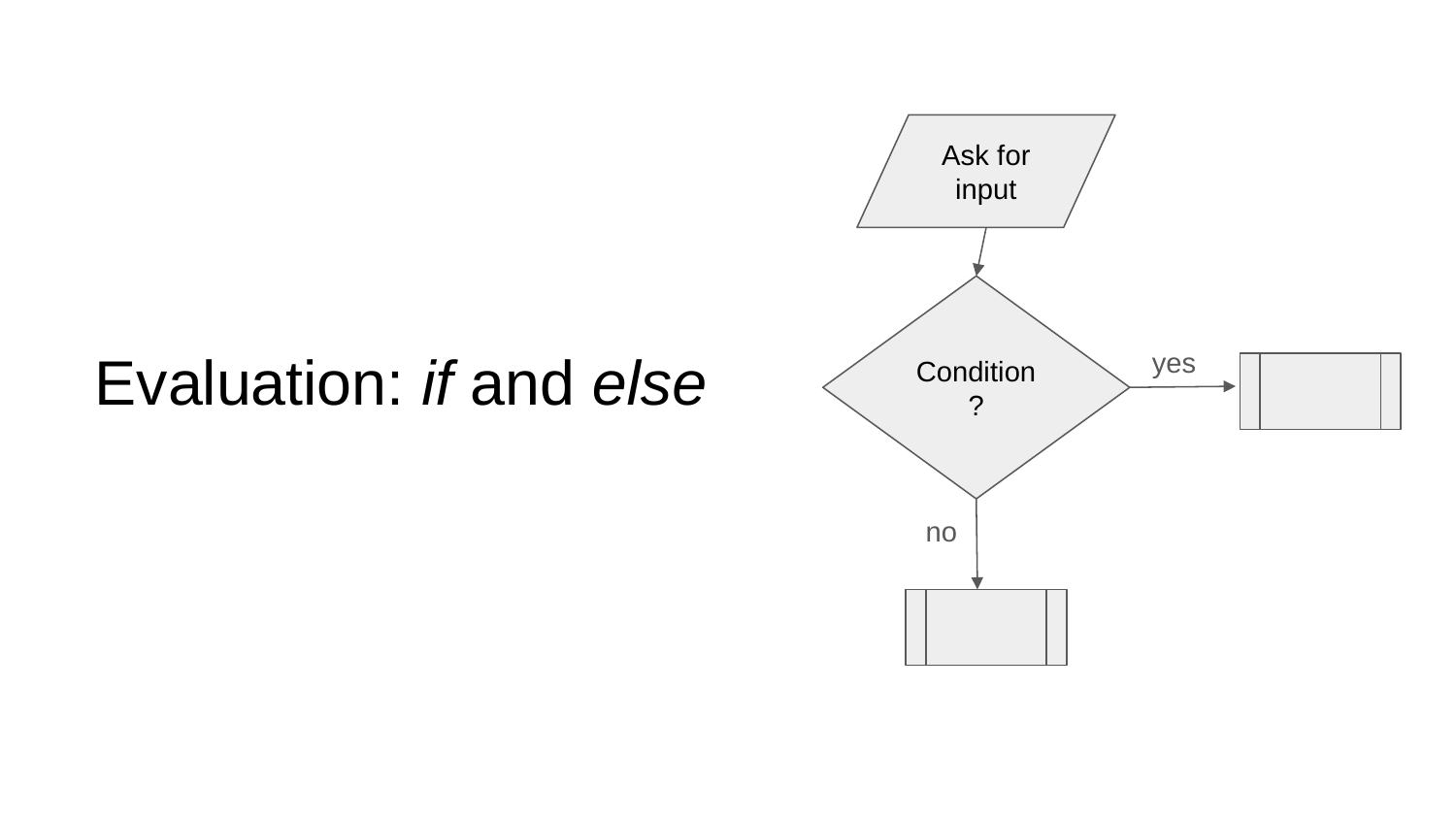

Ask for input
Condition?
yes
# Evaluation: if and else

no